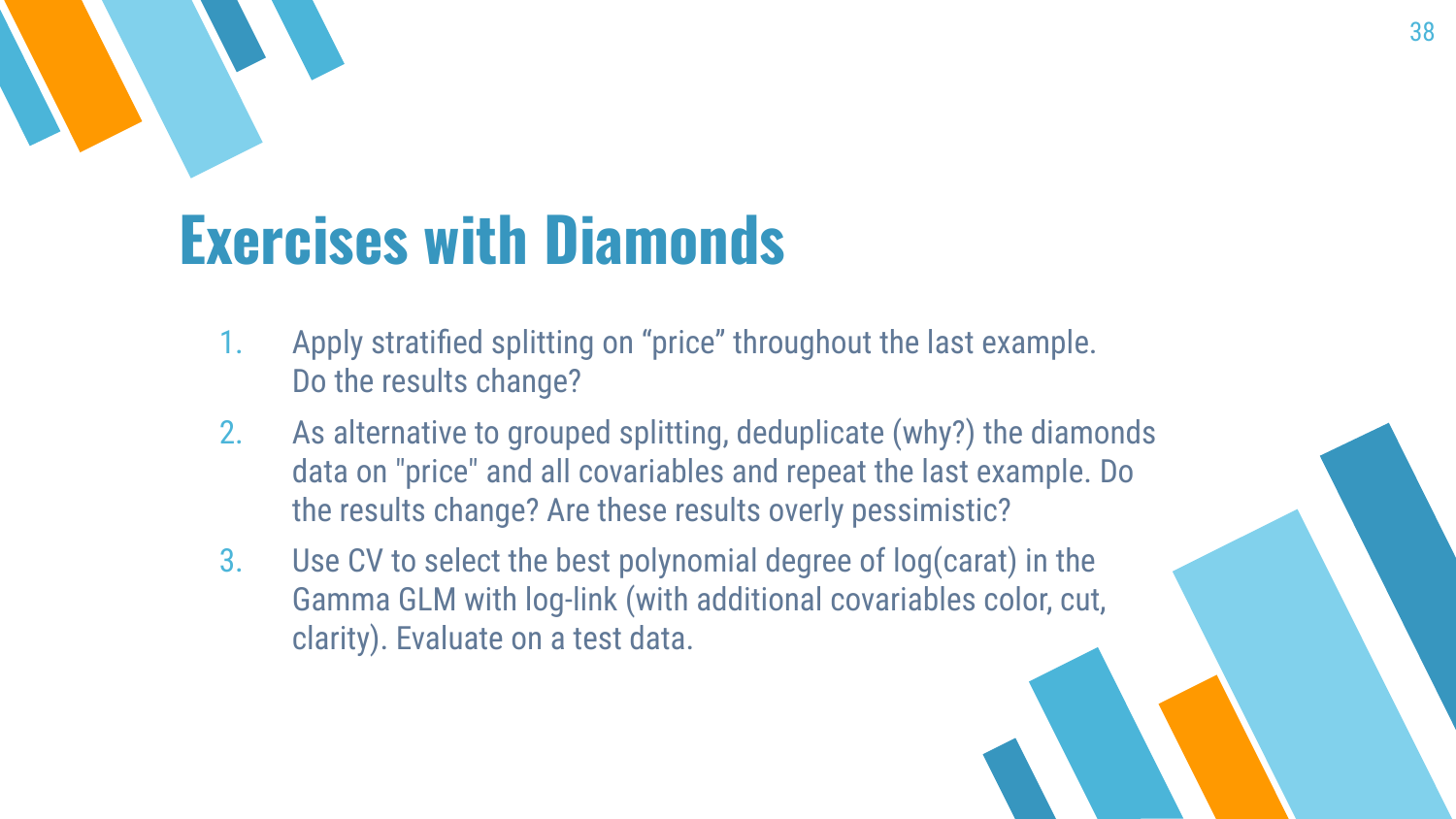

38
# Exercises with Diamonds

Apply stratified splitting on “price” throughout the last example.
Do the results change?
As alternative to grouped splitting, deduplicate (why?) the diamonds data on "price" and all covariables and repeat the last example. Do the results change? Are these results overly pessimistic?
Use CV to select the best polynomial degree of log(carat) in the Gamma GLM with log-link (with additional covariables color, cut, clarity). Evaluate on a test data.